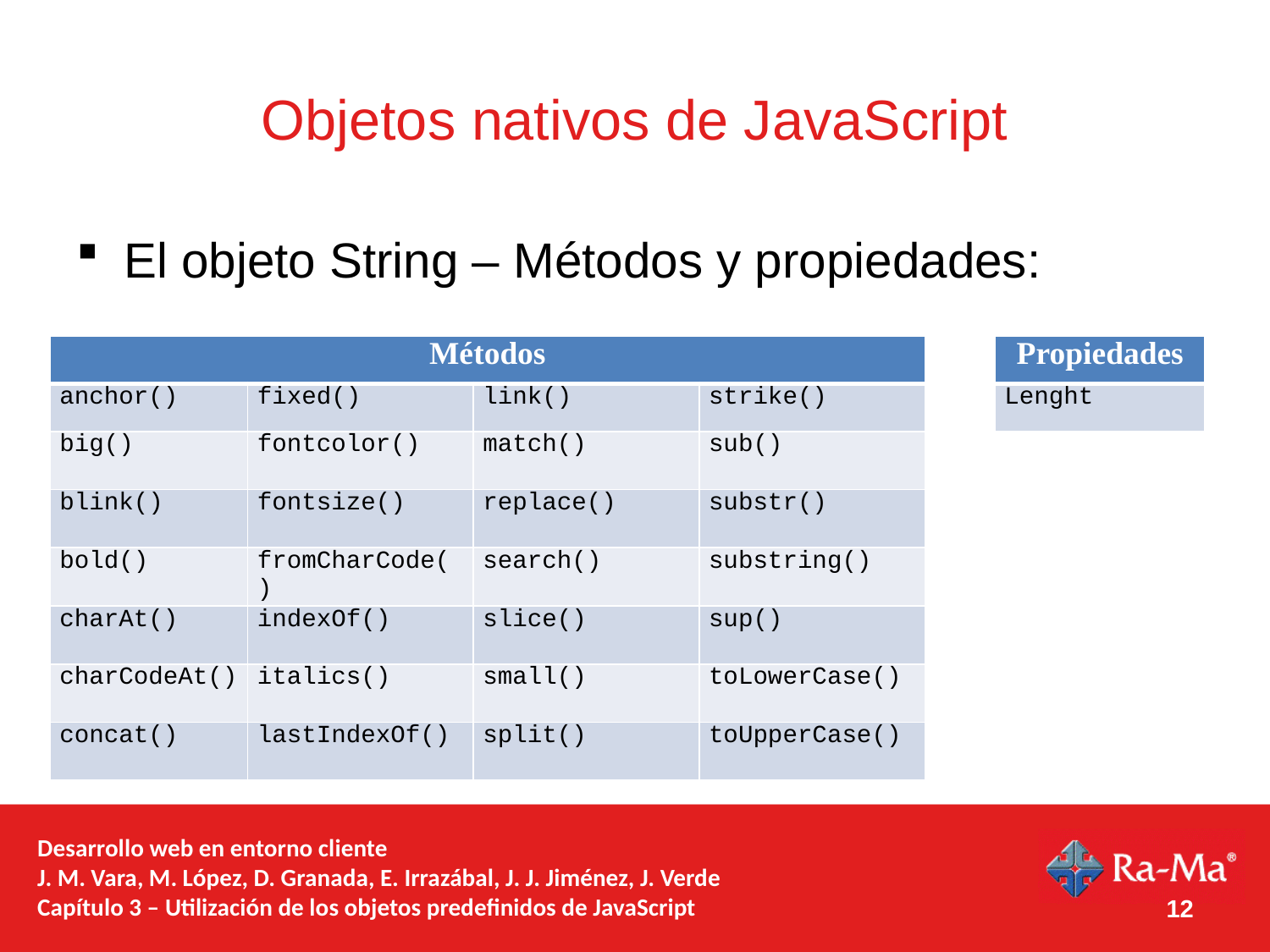

# Objetos nativos de JavaScript
El objeto String – Métodos y propiedades:

| Métodos |  |  |  |
| --- | --- | --- | --- |
| anchor() | fixed() | link() | strike() |
| big() | fontcolor() | match() | sub() |
| blink() | fontsize() | replace() | substr() |
| bold() | fromCharCode() | search() | substring() |
| charAt() | indexOf() | slice() | sup() |
| charCodeAt() | italics() | small() | toLowerCase() |
| concat() | lastIndexOf() | split() | toUpperCase() |
| Propiedades |
| --- |
| Lenght |
Desarrollo web en entorno cliente
J. M. Vara, M. López, D. Granada, E. Irrazábal, J. J. Jiménez, J. Verde
Capítulo 3 – Utilización de los objetos predefinidos de JavaScript
12